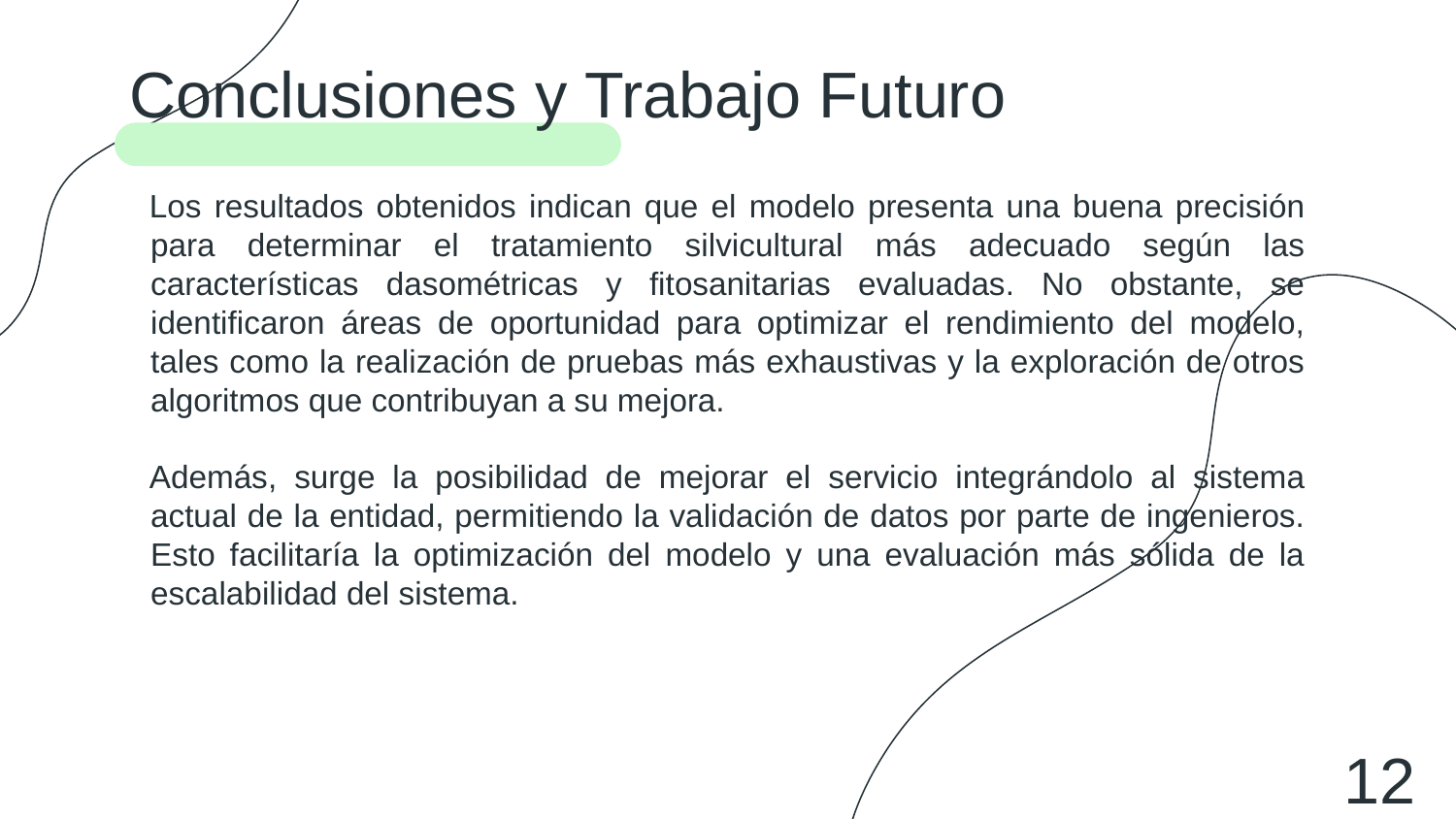

# Conclusiones y Trabajo Futuro

Los resultados obtenidos indican que el modelo presenta una buena precisión para determinar el tratamiento silvicultural más adecuado según las características dasométricas y fitosanitarias evaluadas. No obstante, se identificaron áreas de oportunidad para optimizar el rendimiento del modelo, tales como la realización de pruebas más exhaustivas y la exploración de otros algoritmos que contribuyan a su mejora.

Además, surge la posibilidad de mejorar el servicio integrándolo al sistema actual de la entidad, permitiendo la validación de datos por parte de ingenieros. Esto facilitaría la optimización del modelo y una evaluación más sólida de la escalabilidad del sistema.
12